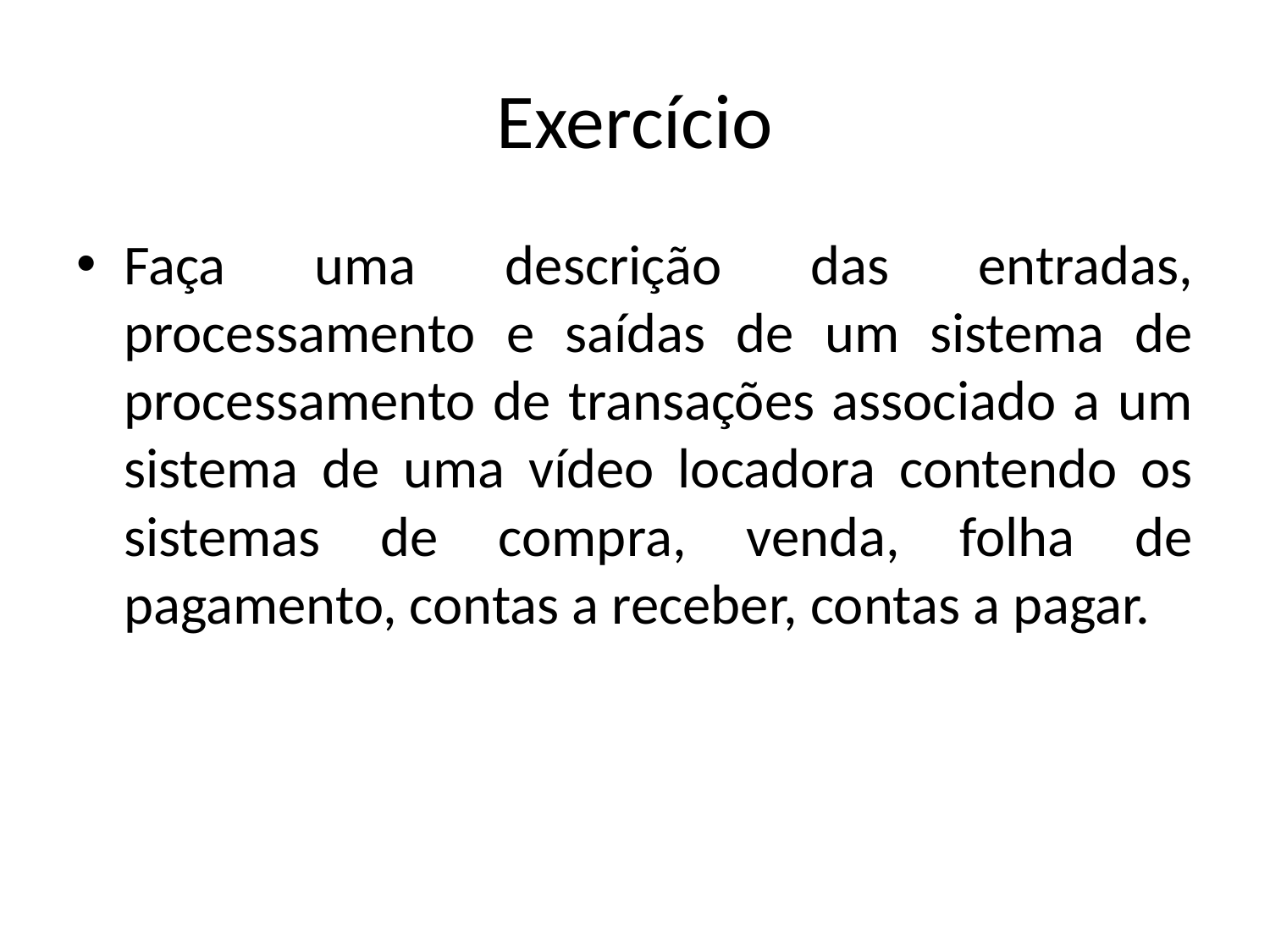

# Exercício
Faça uma descrição das entradas, processamento e saídas de um sistema de processamento de transações associado a um sistema de uma vídeo locadora contendo os sistemas de compra, venda, folha de pagamento, contas a receber, contas a pagar.